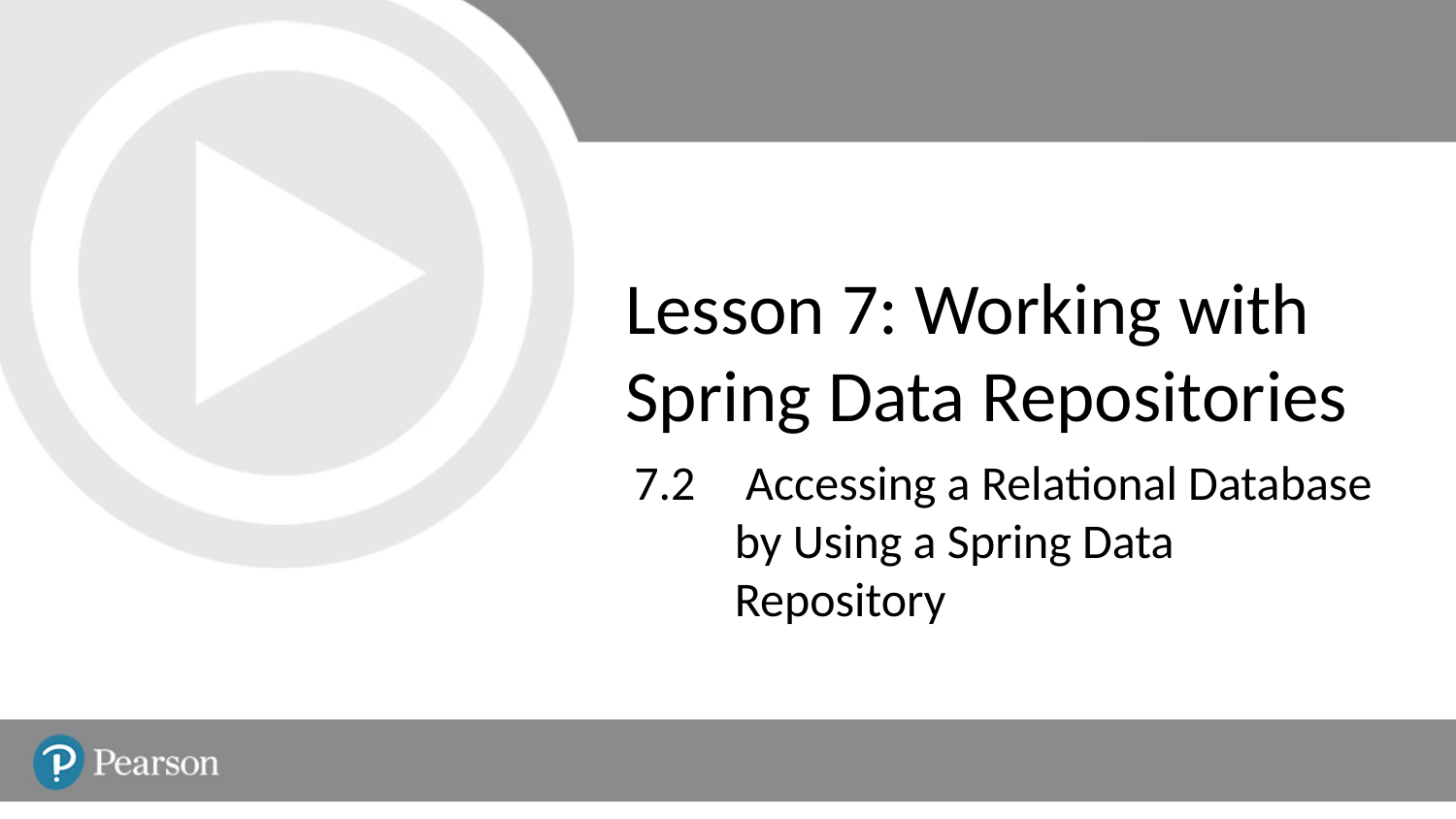

# Lesson 7: Working with Spring Data Repositories
7.2	 Accessing a Relational Database by Using a Spring Data Repository